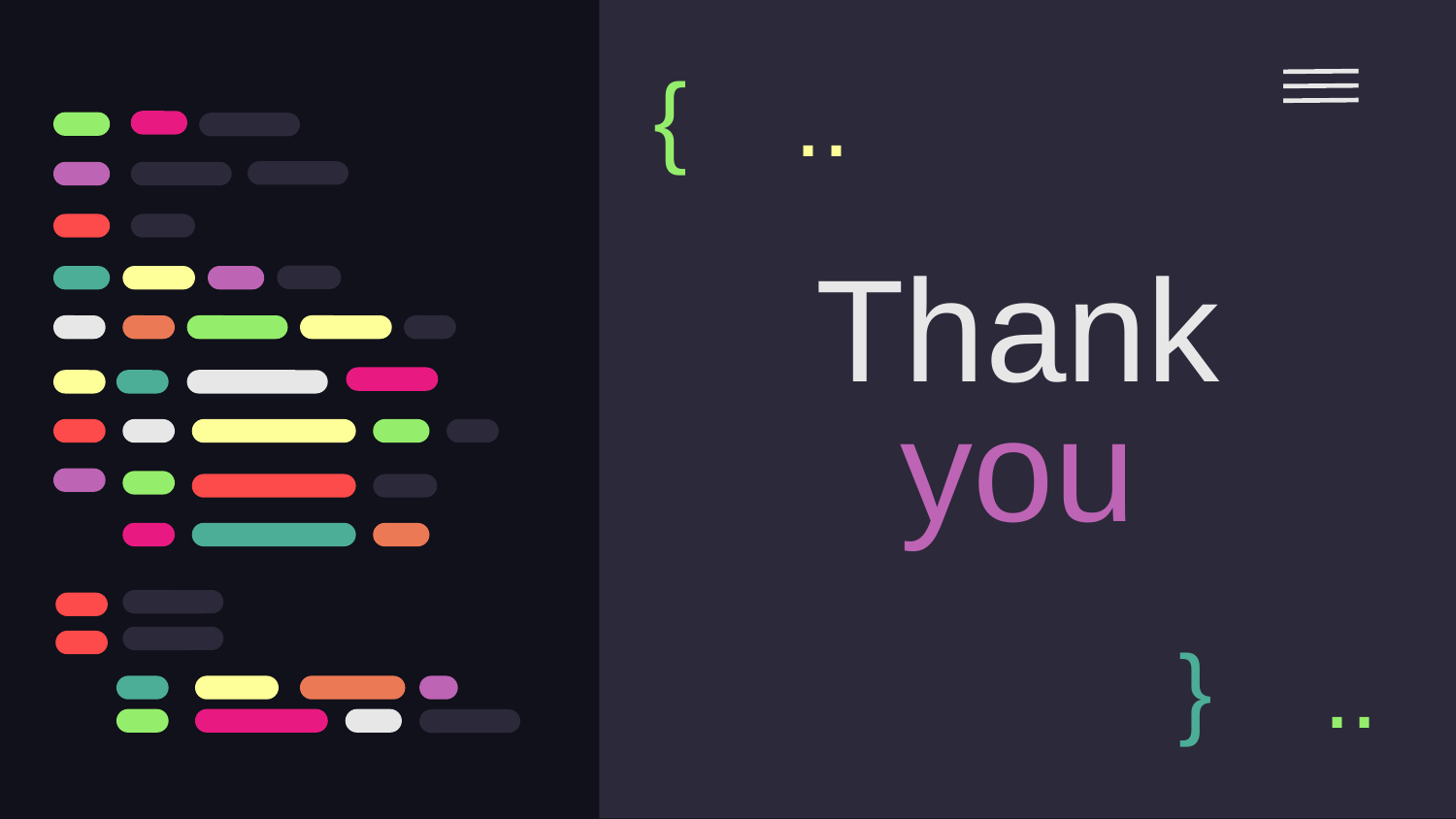

{
..

# Thank you
}
..